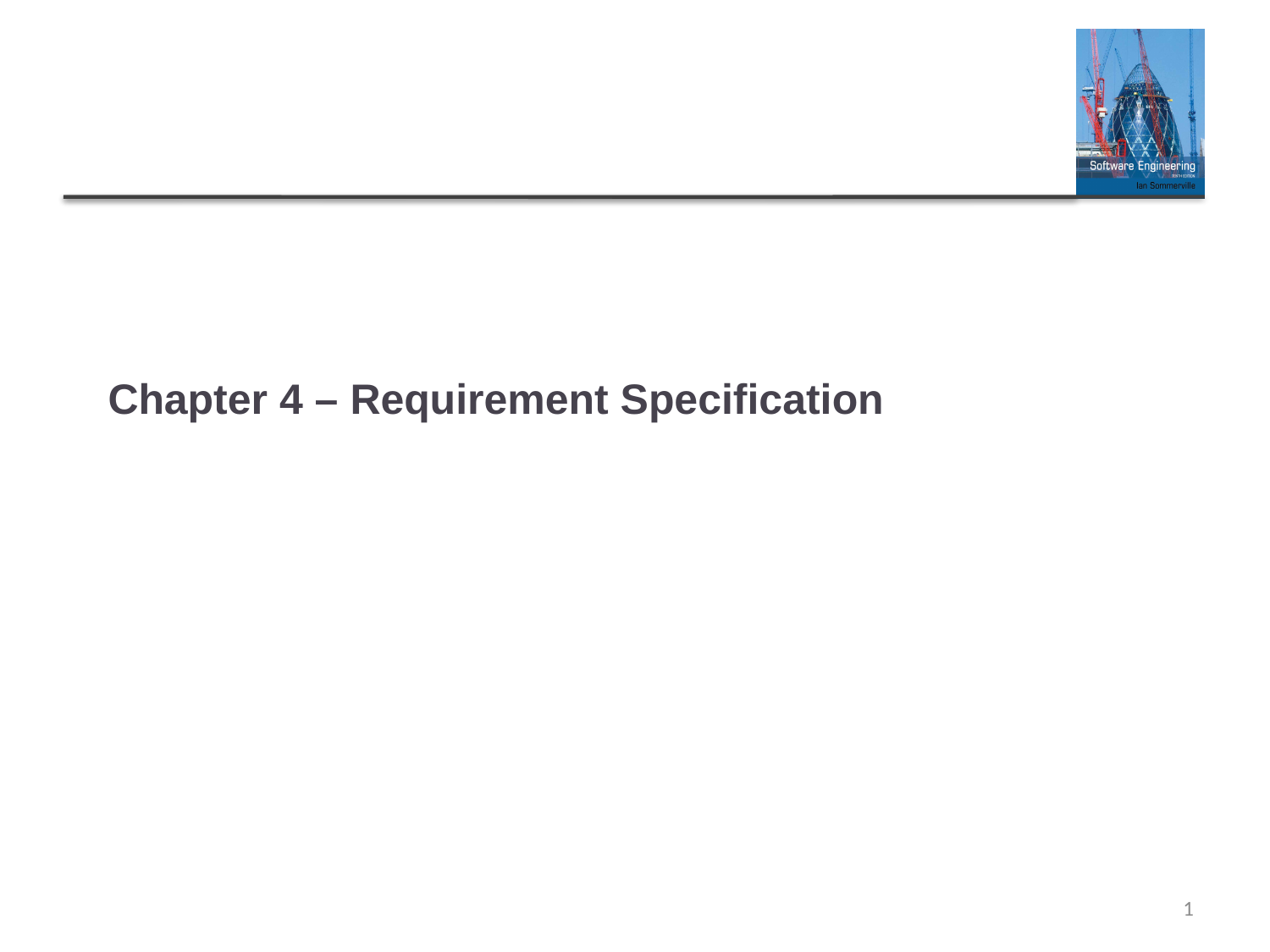

# Chapter 4 – Requirement Specification

1